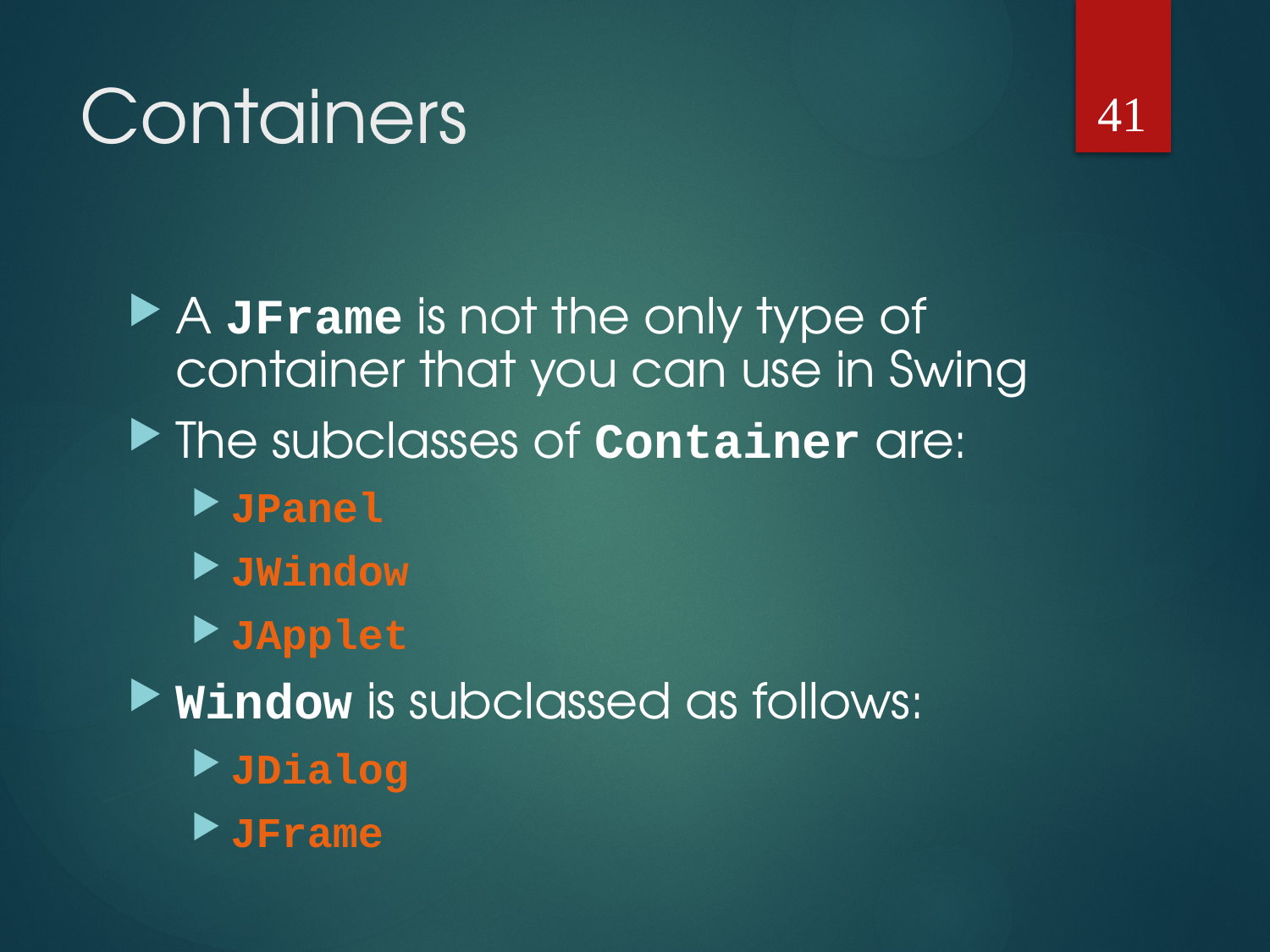

41
# Containers
A JFrame is not the only type of container that you can use in Swing
The subclasses of Container are:
JPanel
JWindow
JApplet
Window is subclassed as follows:
JDialog
JFrame